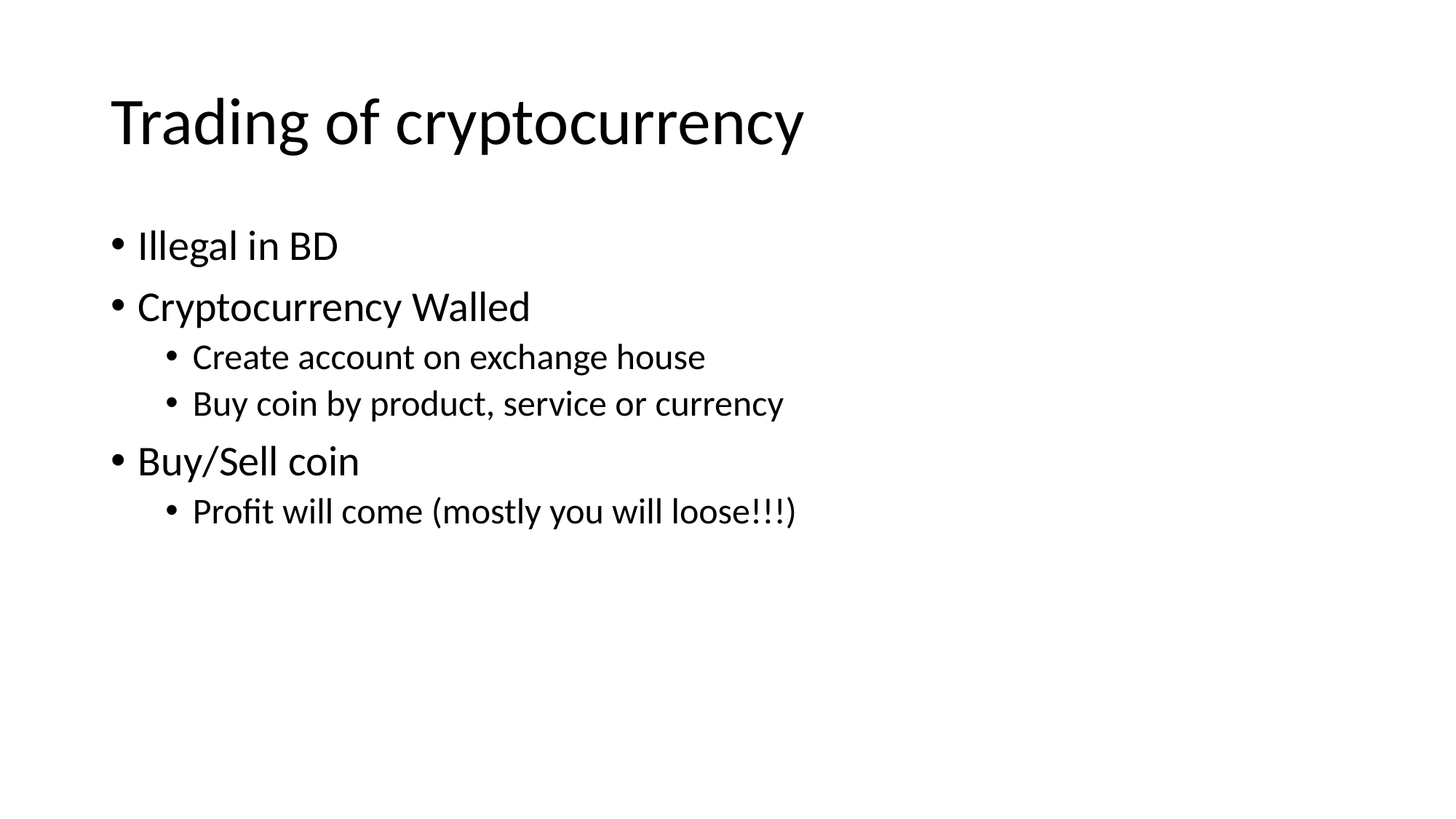

# Trading of cryptocurrency
Illegal in BD
Cryptocurrency Walled
Create account on exchange house
Buy coin by product, service or currency
Buy/Sell coin
Profit will come (mostly you will loose!!!)